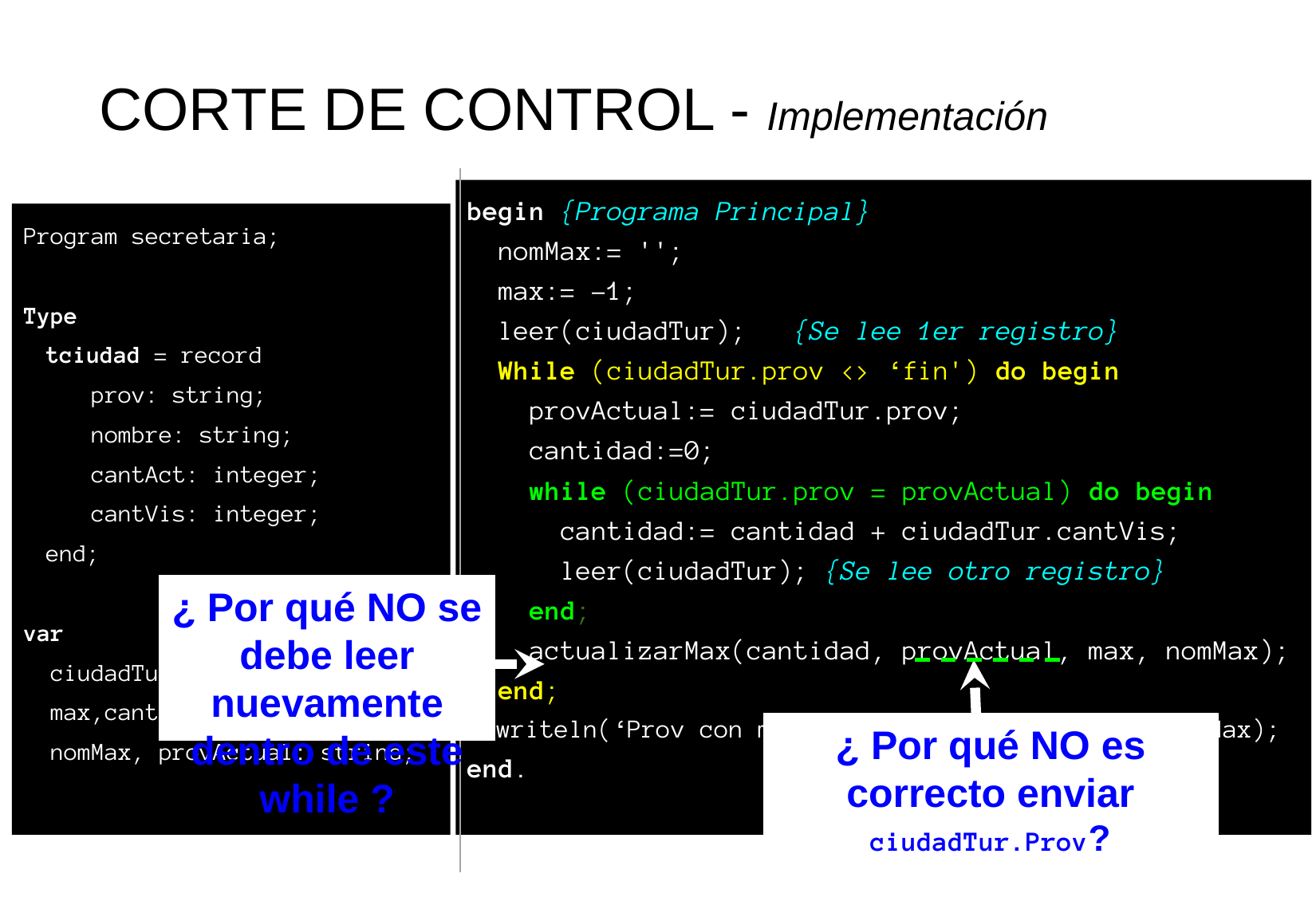

CORTE DE CONTROL - Implementación
begin {Programa Principal}
  nomMax:= '';
  max:= -1;
  leer(ciudadTur);   {Se lee 1er registro}
  While (ciudadTur.prov <> ‘fin') do begin
    provActual:= ciudadTur.prov;
    cantidad:=0;
    while (ciudadTur.prov = provActual) do begin
      cantidad:= cantidad + ciudadTur.cantVis;
      leer(ciudadTur); {Se lee otro registro}
    end;
    actualizarMax(cantidad, provActual, max, nomMax);
  end;
  writeln(‘Prov con mayor cant. de visit. es:', nomMax);
end.
Program secretaria;

Type
	tciudad = record
     prov: string;
     nombre: string;
     cantAct: integer;
     cantVis: integer;
	end;

var
  ciudadTur: tciudad;
  max,cantidad: integer;
  nomMax, provActual: string;
¿ Por qué NO se debe leer nuevamente dentro de este while ?
¿ Por qué NO es correcto enviar ciudadTur.Prov?